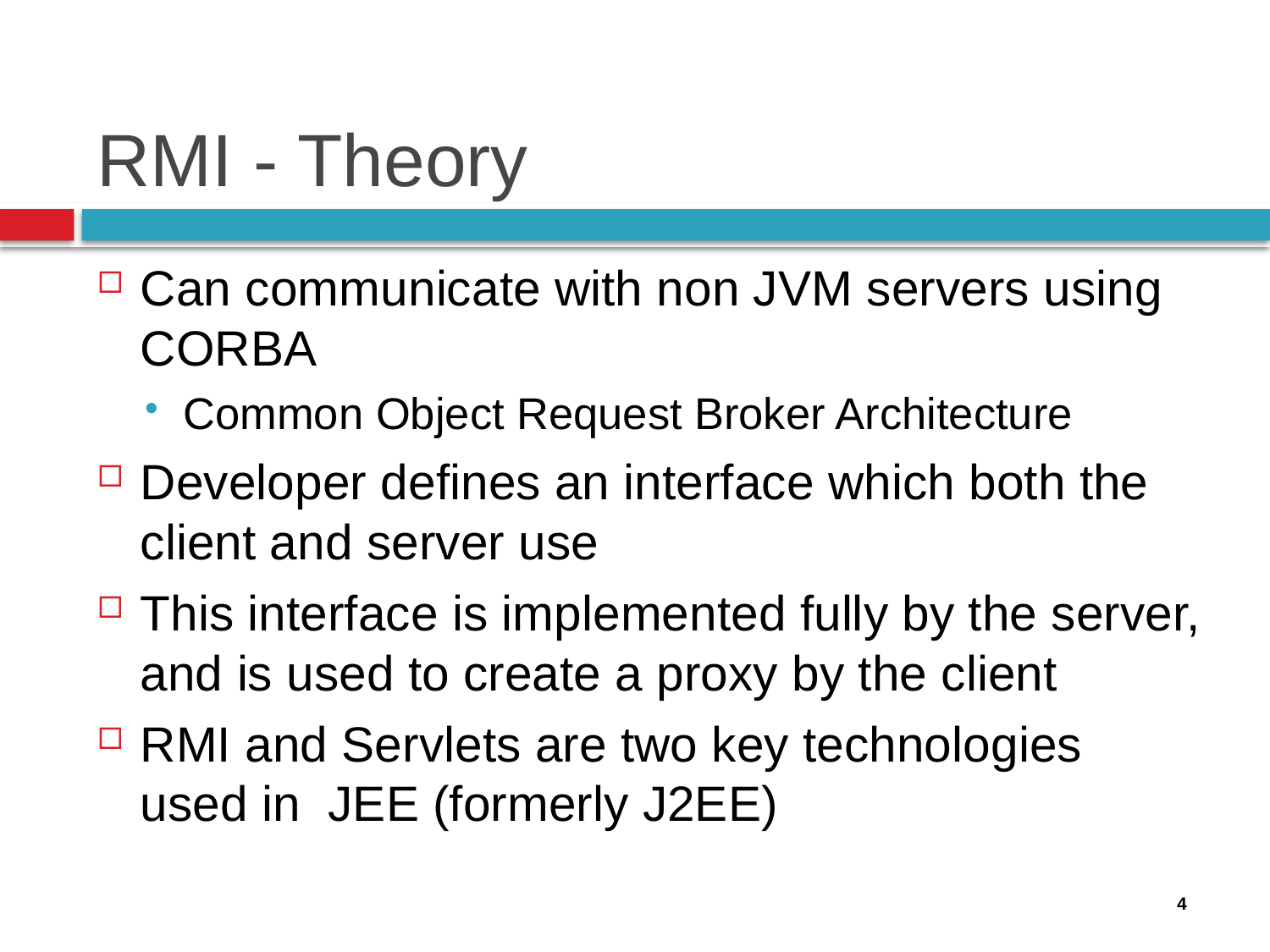

# RMI - Theory
Can communicate with non JVM servers using CORBA
Common Object Request Broker Architecture
Developer defines an interface which both the client and server use
This interface is implemented fully by the server, and is used to create a proxy by the client
RMI and Servlets are two key technologies used in  JEE (formerly J2EE)